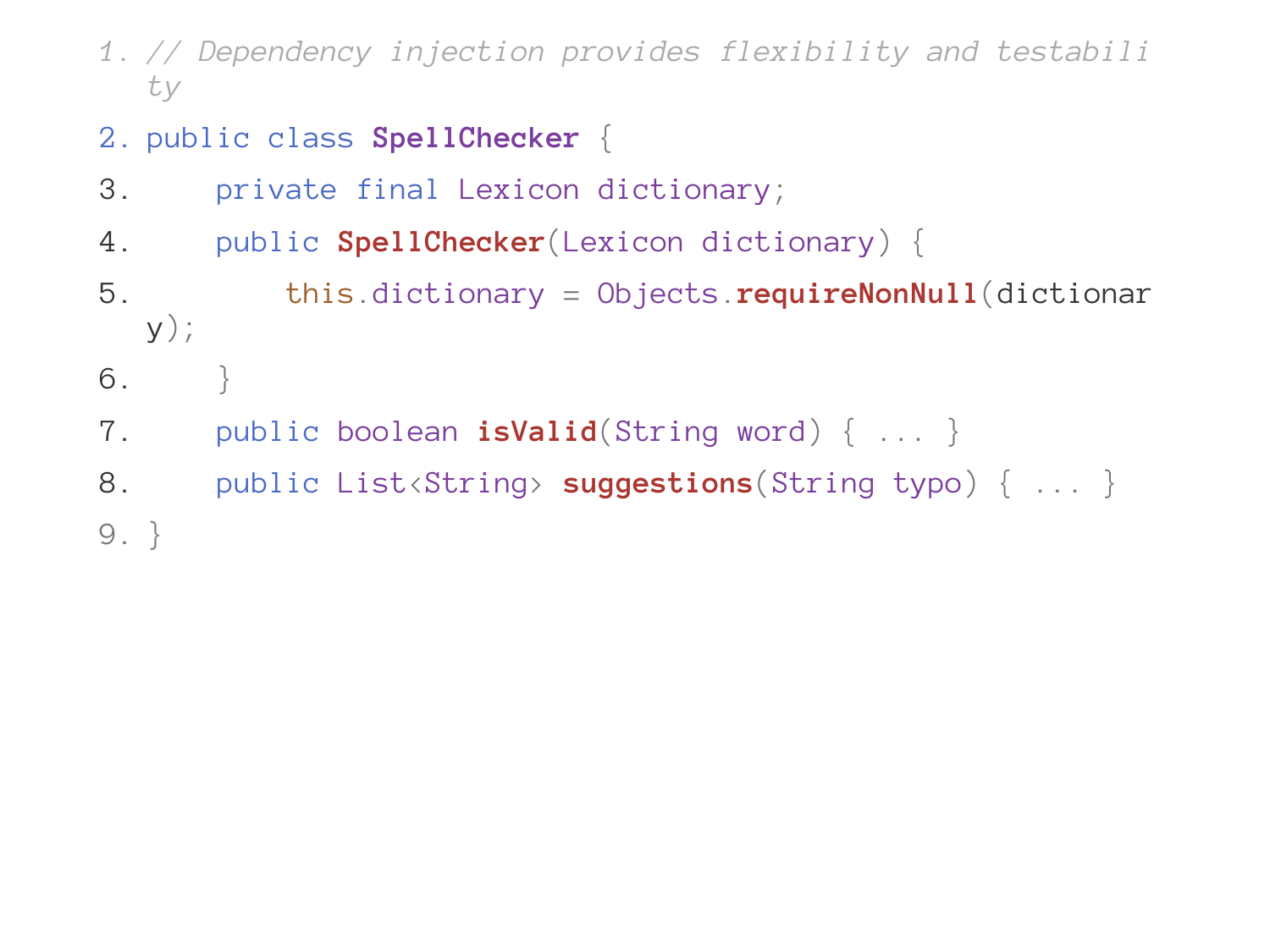

// Dependency injection provides flexibility and testability
public class SpellChecker {
    private final Lexicon dictionary;
    public SpellChecker(Lexicon dictionary) {
        this.dictionary = Objects.requireNonNull(dictionary);
    }
    public boolean isValid(String word) { ... }
    public List<String> suggestions(String typo) { ... }
}